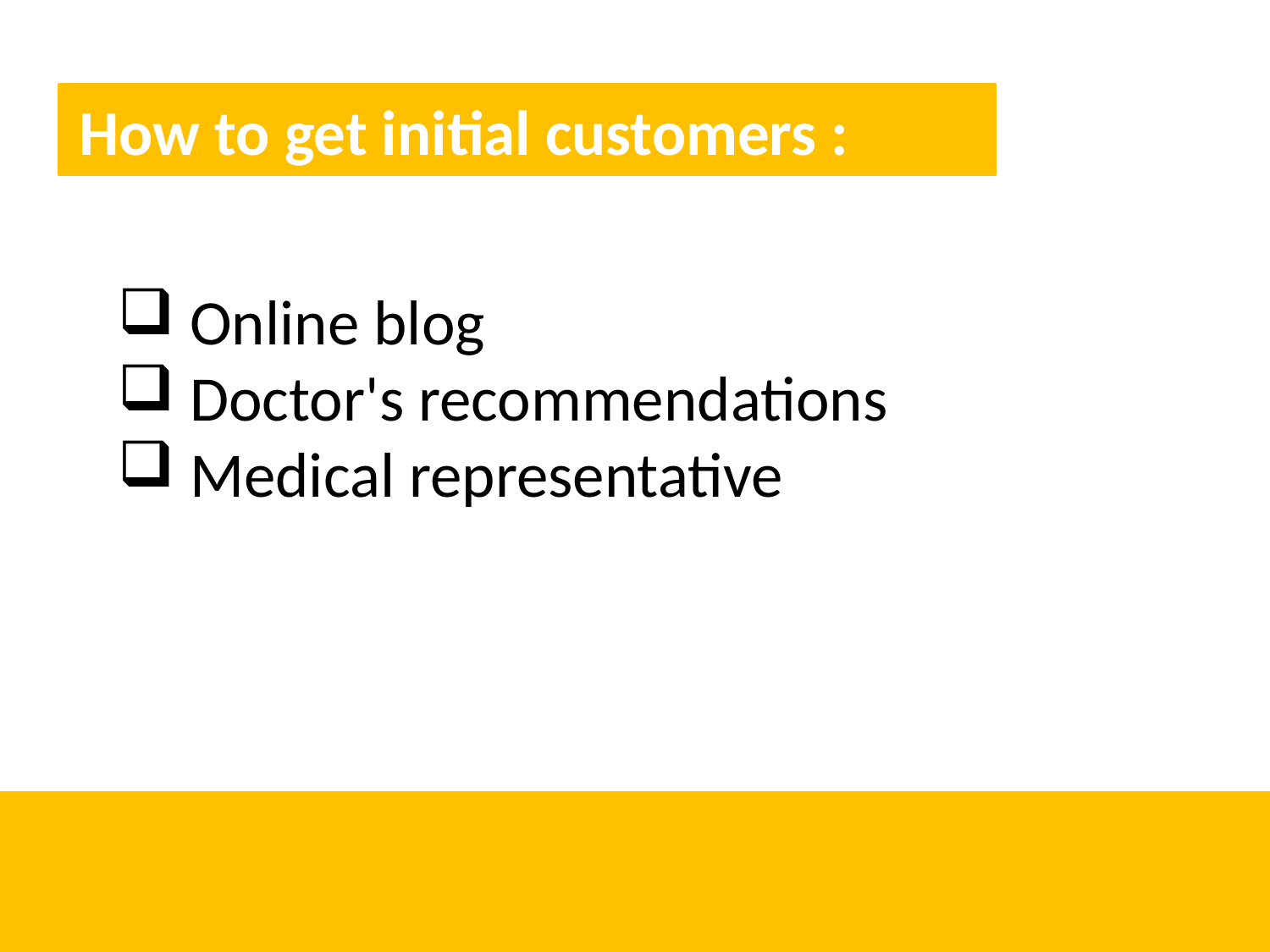

How to get initial customers :
 Online blog
 Doctor's recommendations
 Medical representative